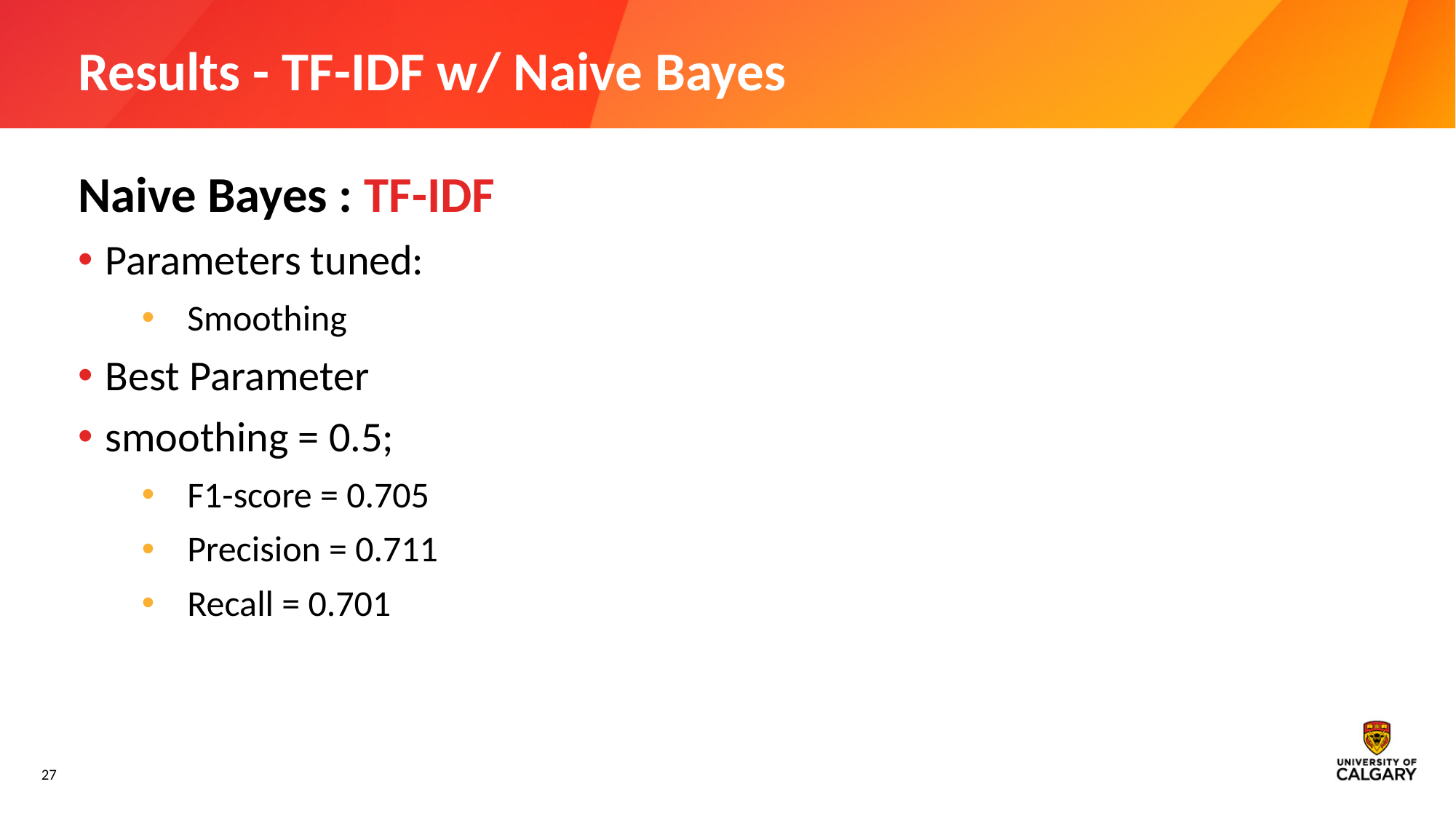

# Results - TF-IDF w/ Naive Bayes
Naive Bayes : TF-IDF
Parameters tuned:
Smoothing
Best Parameter
smoothing = 0.5;
F1-score = 0.705
Precision = 0.711
Recall = 0.701

27